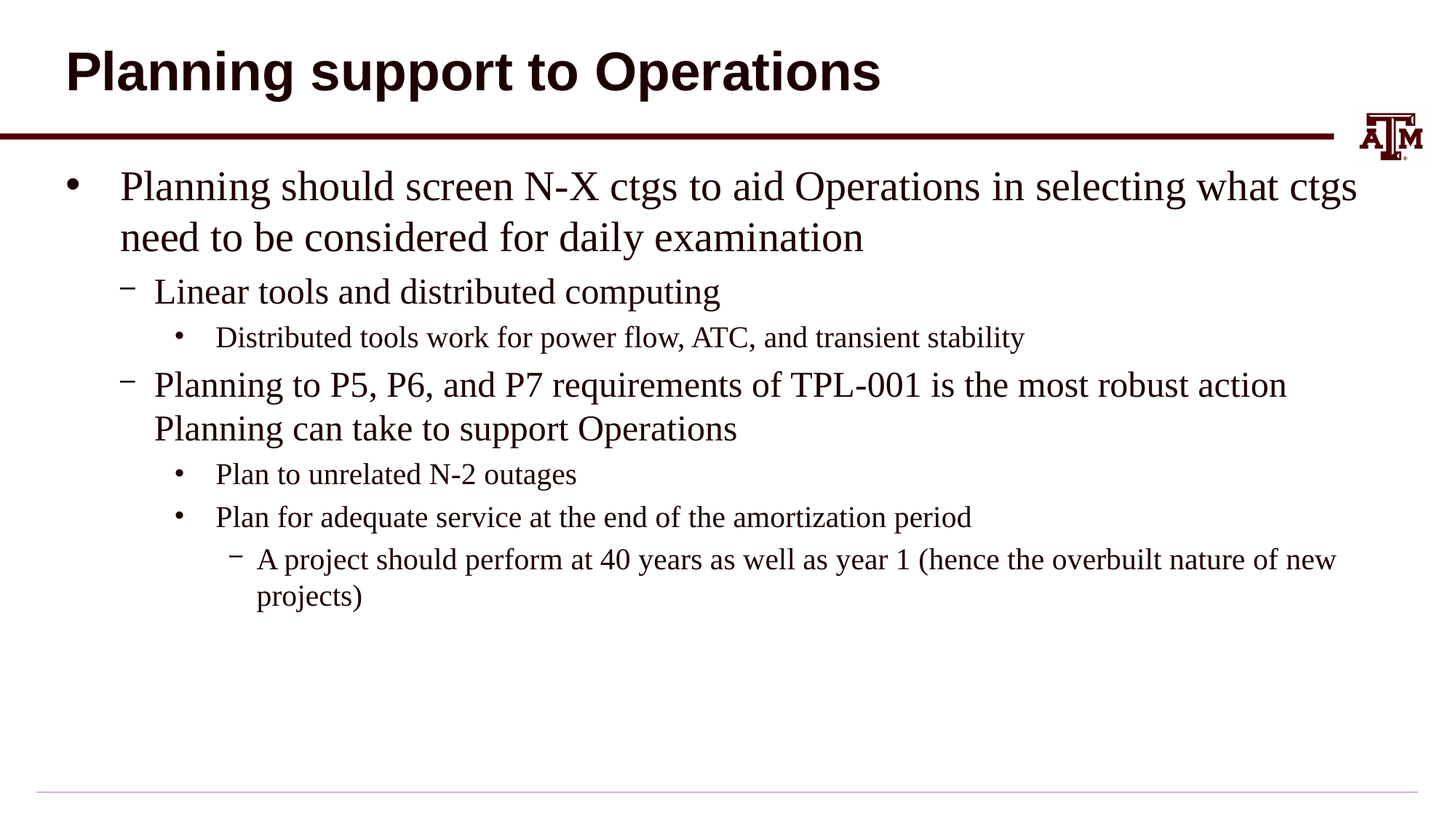

# Planning support to Operations
Planning should screen N-X ctgs to aid Operations in selecting what ctgs need to be considered for daily examination
Linear tools and distributed computing
Distributed tools work for power flow, ATC, and transient stability
Planning to P5, P6, and P7 requirements of TPL-001 is the most robust action Planning can take to support Operations
Plan to unrelated N-2 outages
Plan for adequate service at the end of the amortization period
A project should perform at 40 years as well as year 1 (hence the overbuilt nature of new projects)